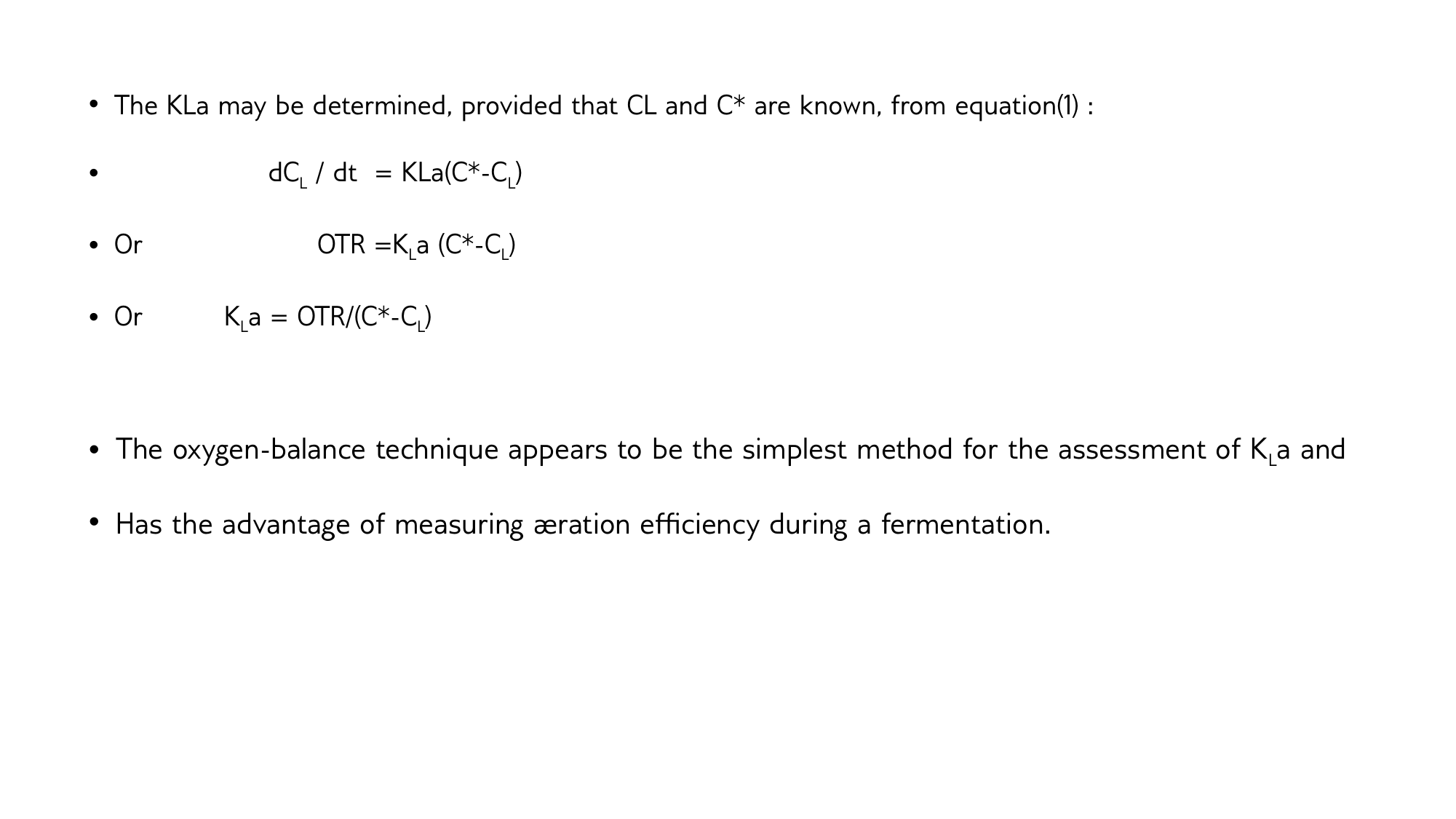

The KLa may be determined, provided that CL and C* are known, from equation(1) :
                  dCL / dt  = KLa(C*-CL)
Or              	OTR =KLa (C*-CL)
Or 		 KLa = OTR/(C*-CL)

The oxygen-balance technique appears to be the simplest method for the assessment of KLa and
Has the advantage of measuring aeration efficiency during a fermentation.